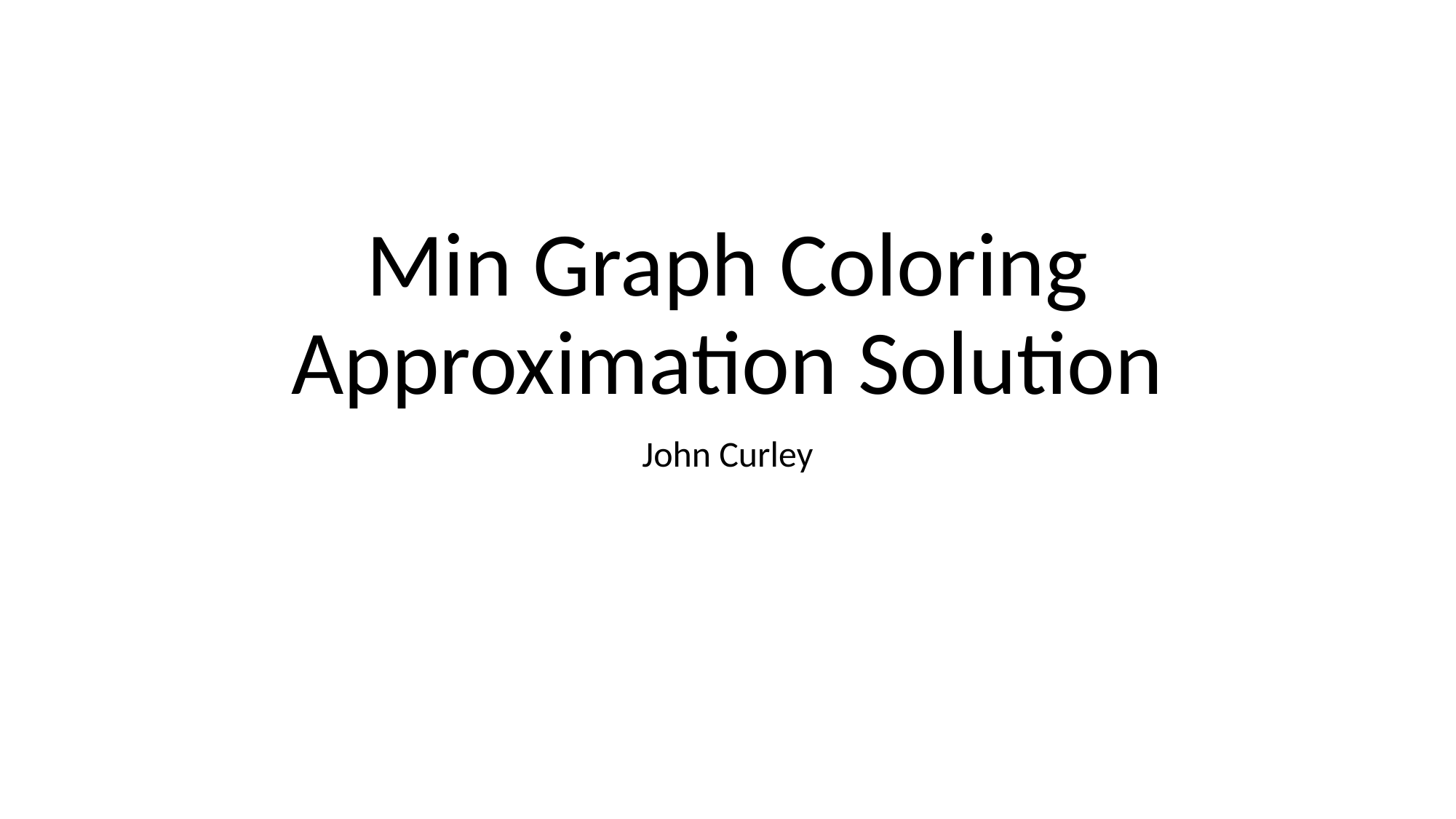

# Min Graph Coloring Approximation Solution
John Curley